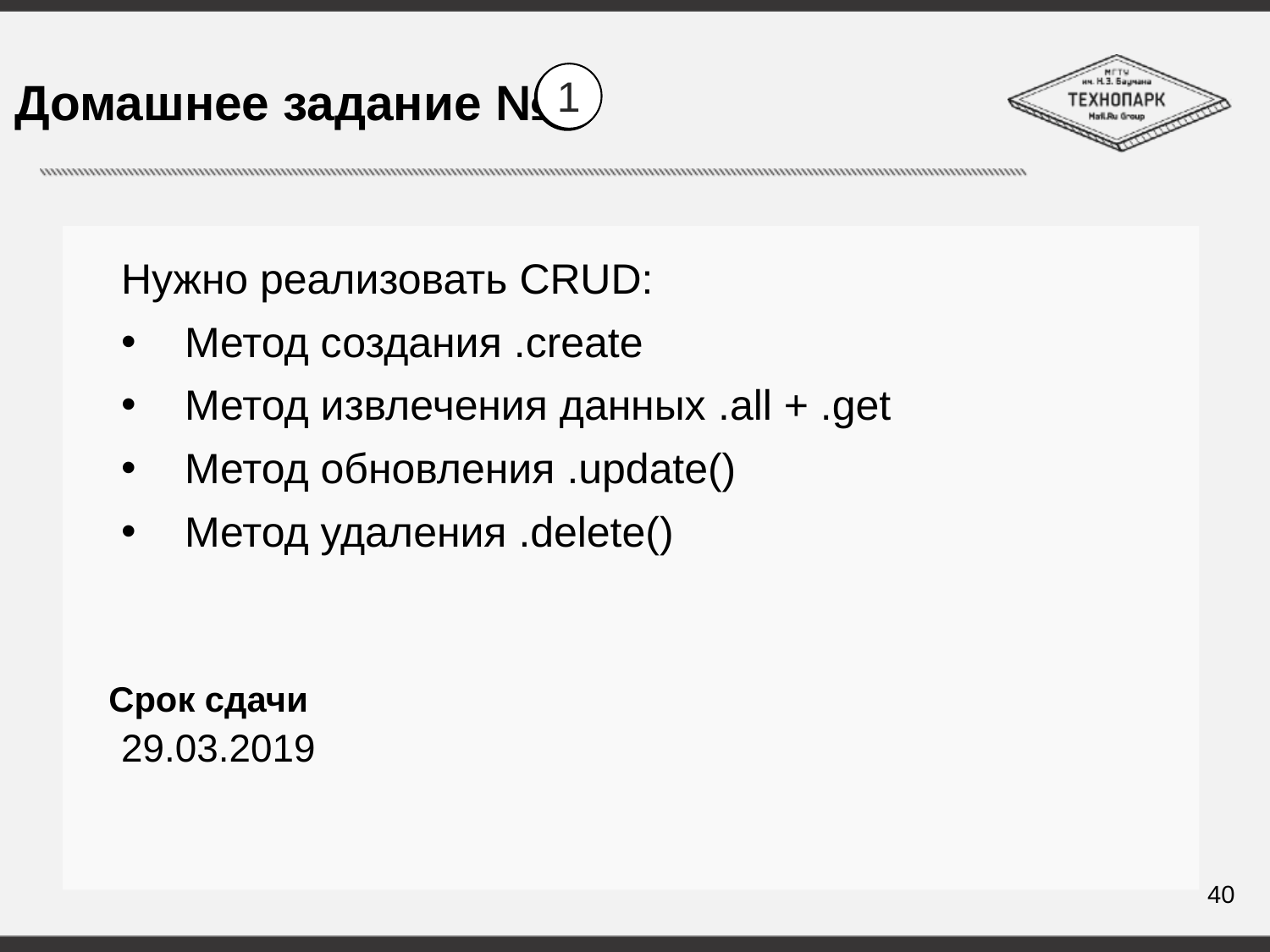

1
Нужно реализовать CRUD:
Метод создания .create
Метод извлечения данных .all + .get
Метод обновления .update()
Метод удаления .delete()

29.03.2019
40